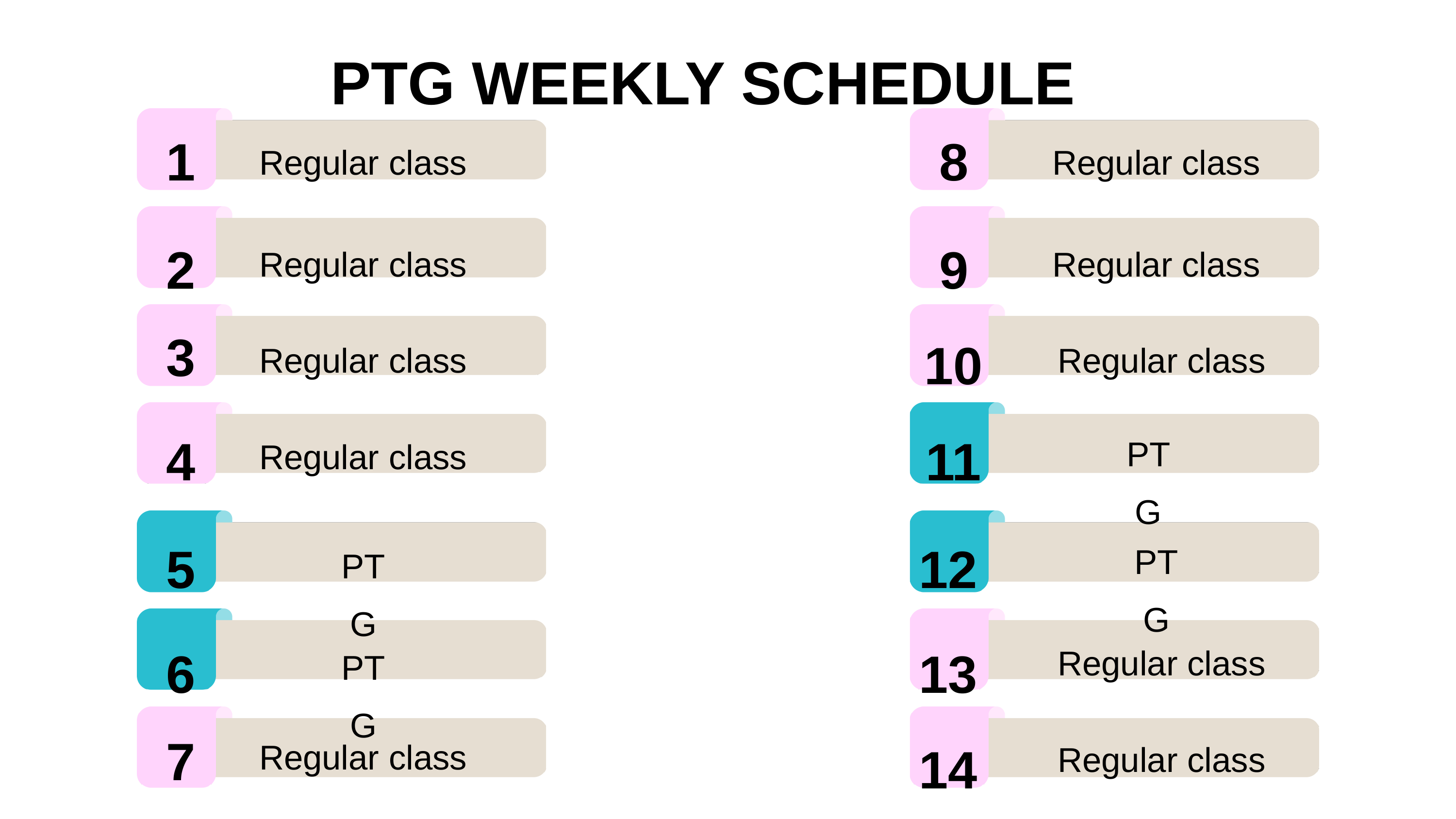

PTG WEEKLY SCHEDULE
1
8

Regular class
Regular class
2
9
Regular class
Regular class
3
10
Regular class
Regular class
11
4
PTG
Regular class

5
12
PTG
PTG
6
13
Regular class
PTG
7
14
Regular class
Regular class